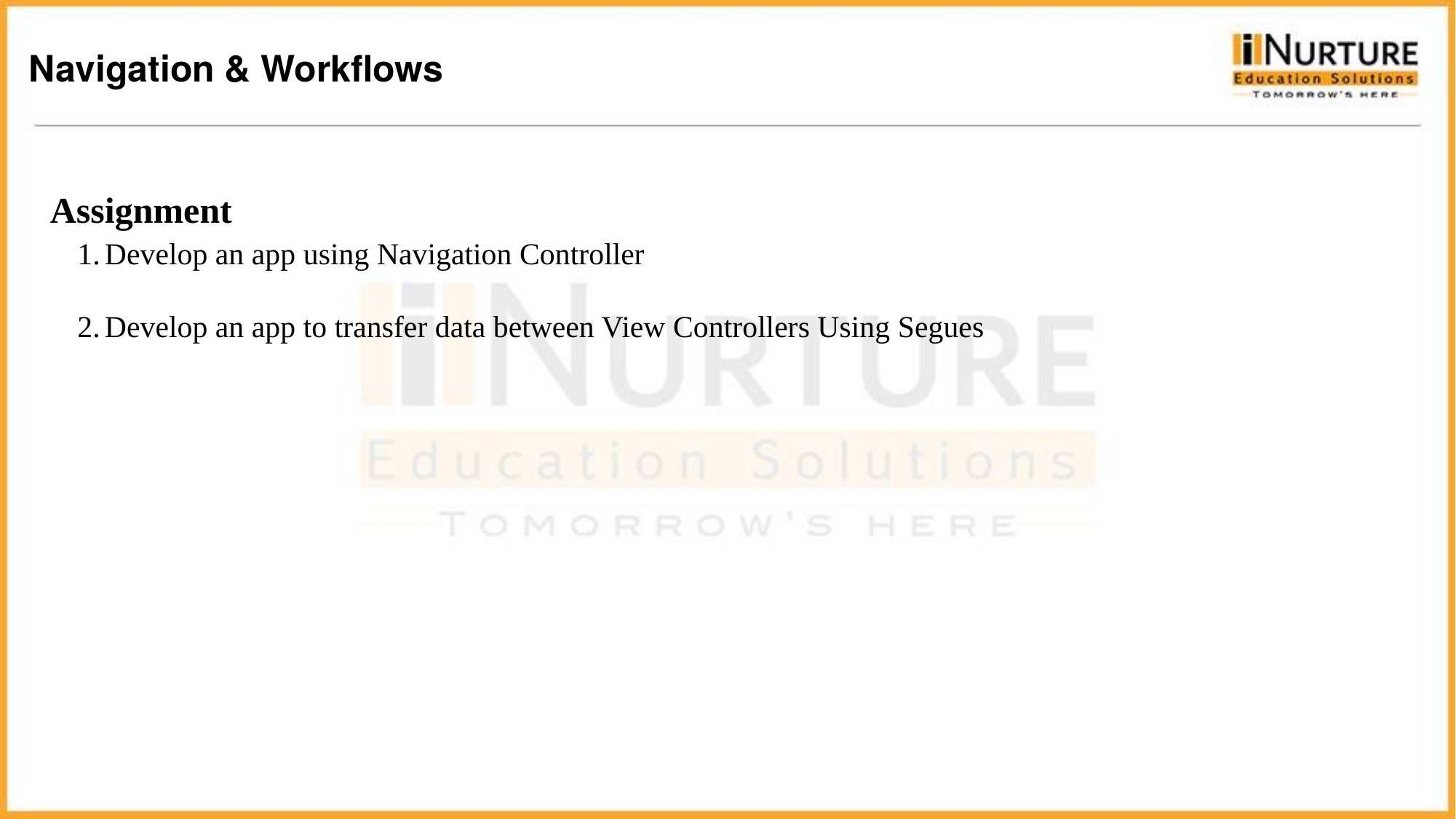

Navigation & Workflows
Assignment
Develop an app using Navigation Controller

Develop an app to transfer data between View Controllers Using Segues